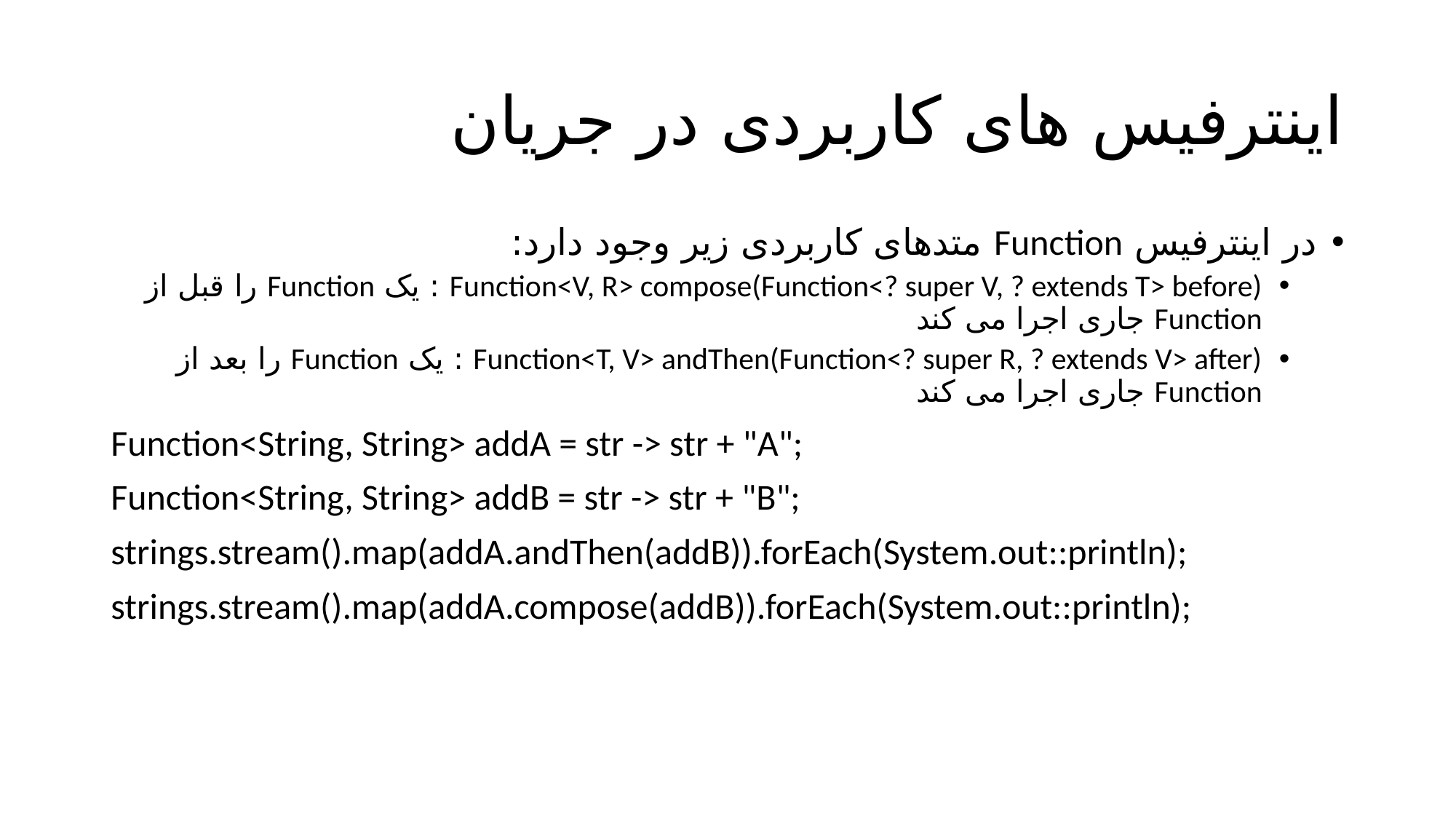

# اینترفیس های کاربردی در جریان
در اینترفیس Function متدهای کاربردی زیر وجود دارد:
Function<V, R> compose(Function<? super V, ? extends T> before) : یک Function را قبل از Function جاری اجرا می کند
Function<T, V> andThen(Function<? super R, ? extends V> after) : یک Function را بعد از Function جاری اجرا می کند
Function<String, String> addA = str -> str + "A";
Function<String, String> addB = str -> str + "B";
strings.stream().map(addA.andThen(addB)).forEach(System.out::println);
strings.stream().map(addA.compose(addB)).forEach(System.out::println);